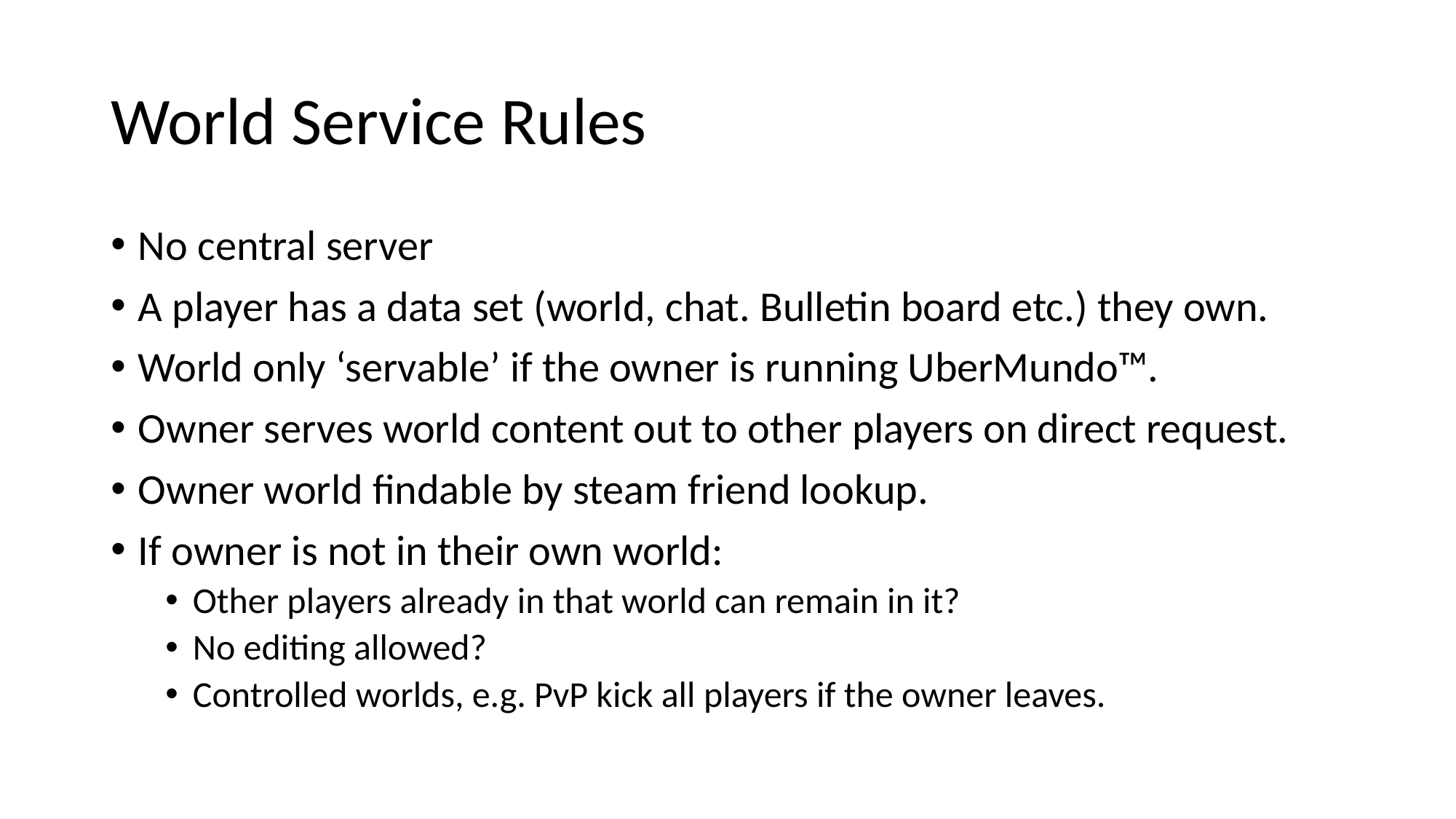

# World Service Rules
No central server
A player has a data set (world, chat. Bulletin board etc.) they own.
World only ‘servable’ if the owner is running UberMundo™.
Owner serves world content out to other players on direct request.
Owner world findable by steam friend lookup.
If owner is not in their own world:
Other players already in that world can remain in it?
No editing allowed?
Controlled worlds, e.g. PvP kick all players if the owner leaves.